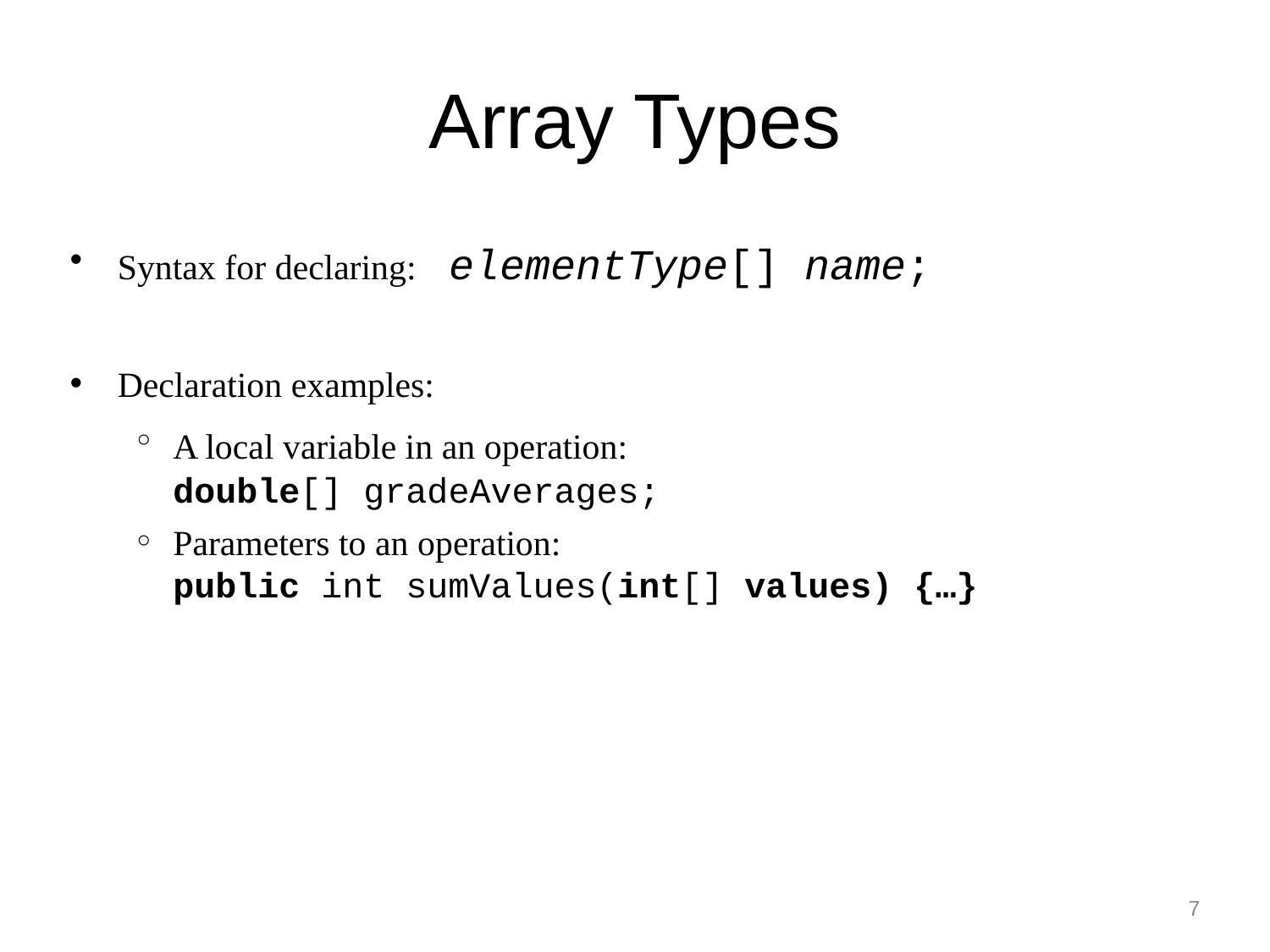

# Array Types
Syntax for declaring:   elementType[] name;

Declaration examples:
A local variable in an operation:
double[] gradeAverages;
Parameters to an operation:
public int sumValues(int[] values) {…}
7